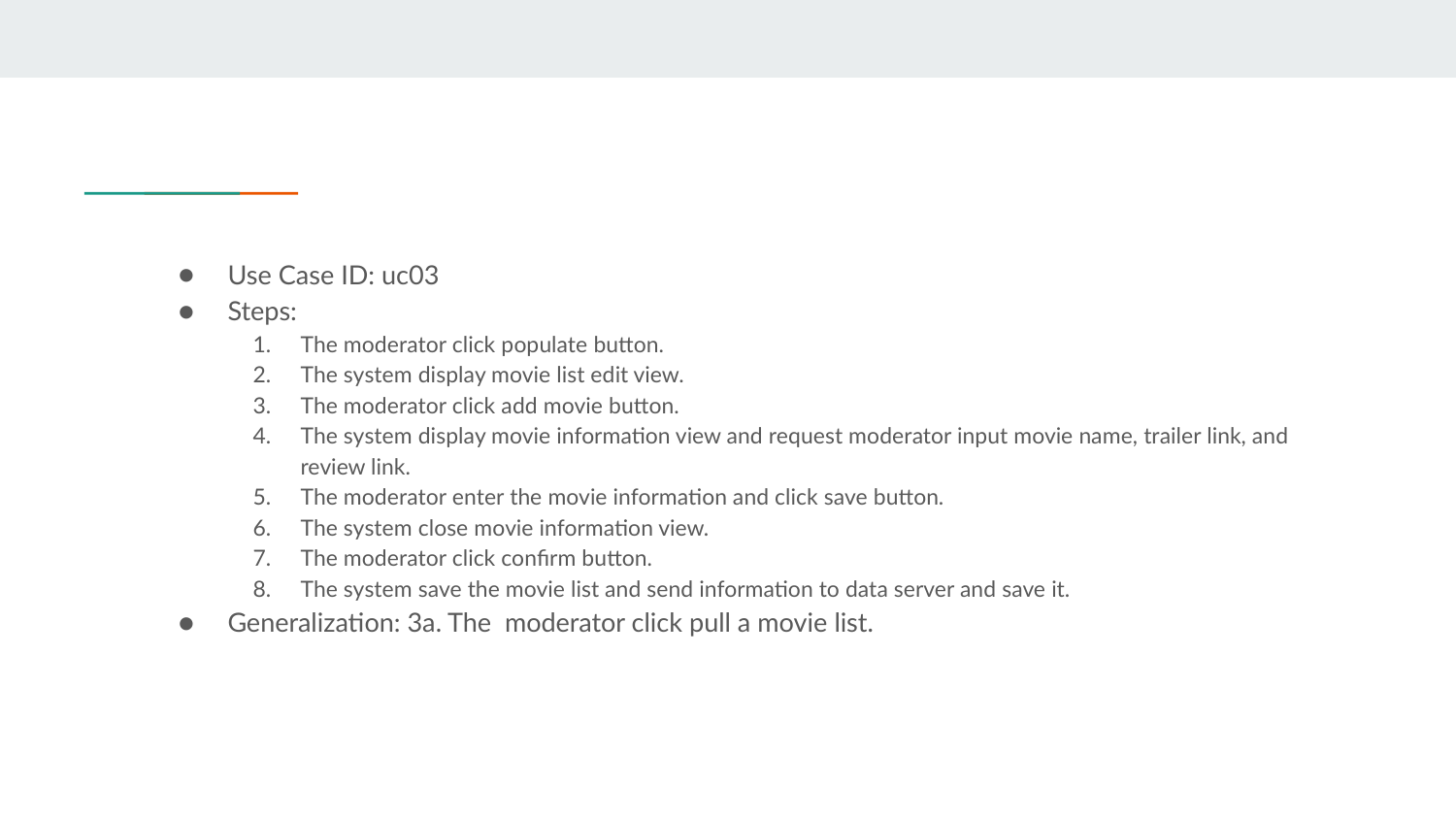

Use Case ID: uc03
Steps:
The moderator click populate button.
The system display movie list edit view.
The moderator click add movie button.
The system display movie information view and request moderator input movie name, trailer link, and review link.
The moderator enter the movie information and click save button.
The system close movie information view.
The moderator click confirm button.
The system save the movie list and send information to data server and save it.
Generalization: 3a. The  moderator click pull a movie list.